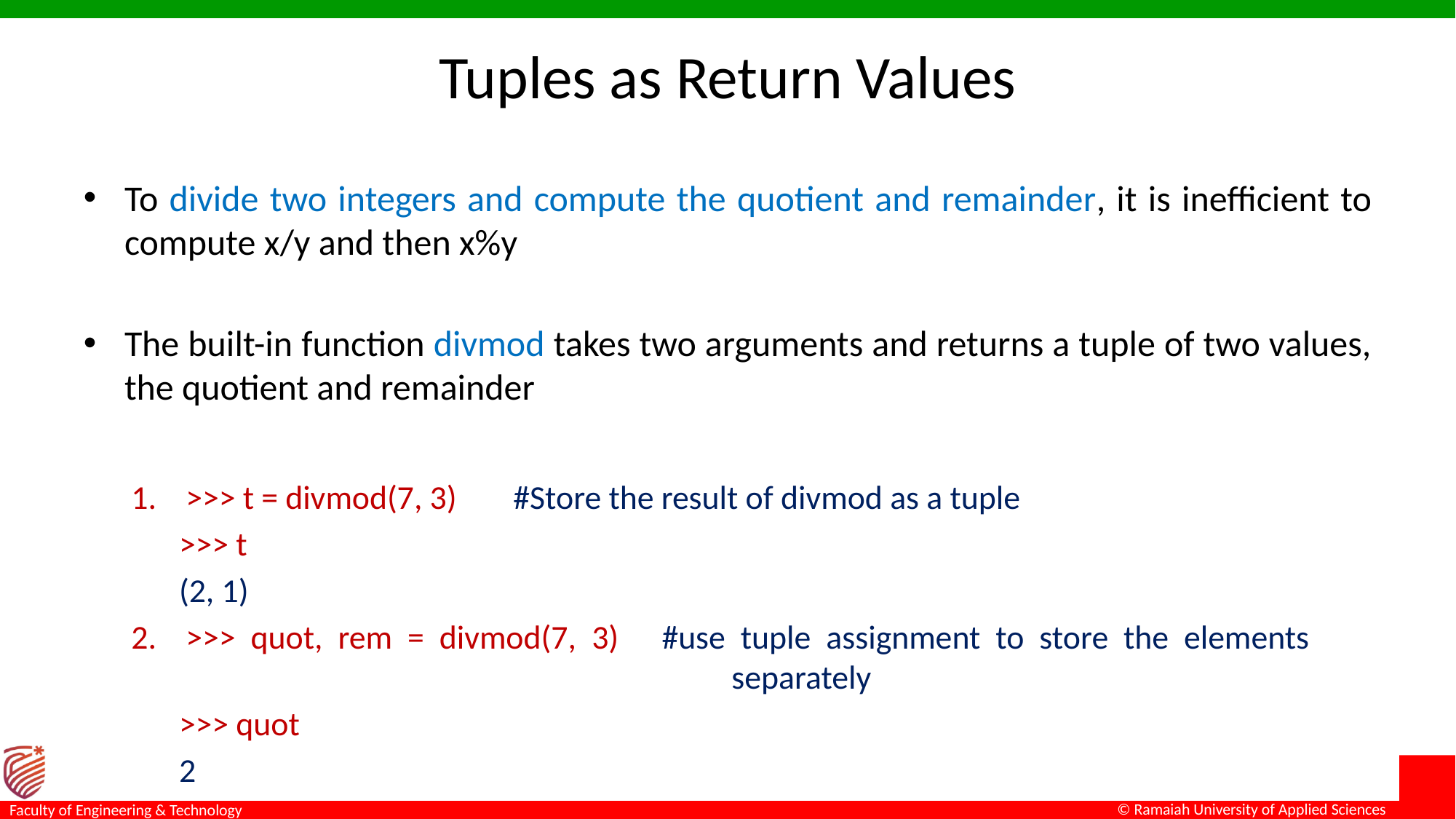

# Tuples as Return Values
To divide two integers and compute the quotient and remainder, it is inefficient to compute x/y and then x%y

The built-in function divmod takes two arguments and returns a tuple of two values, the quotient and remainder

>>> t = divmod(7, 3)	#Store the result of divmod as a tuple
>>> t
(2, 1)
>>> quot, rem = divmod(7, 3)	#use tuple assignment to store the elements 						separately
>>> quot
2